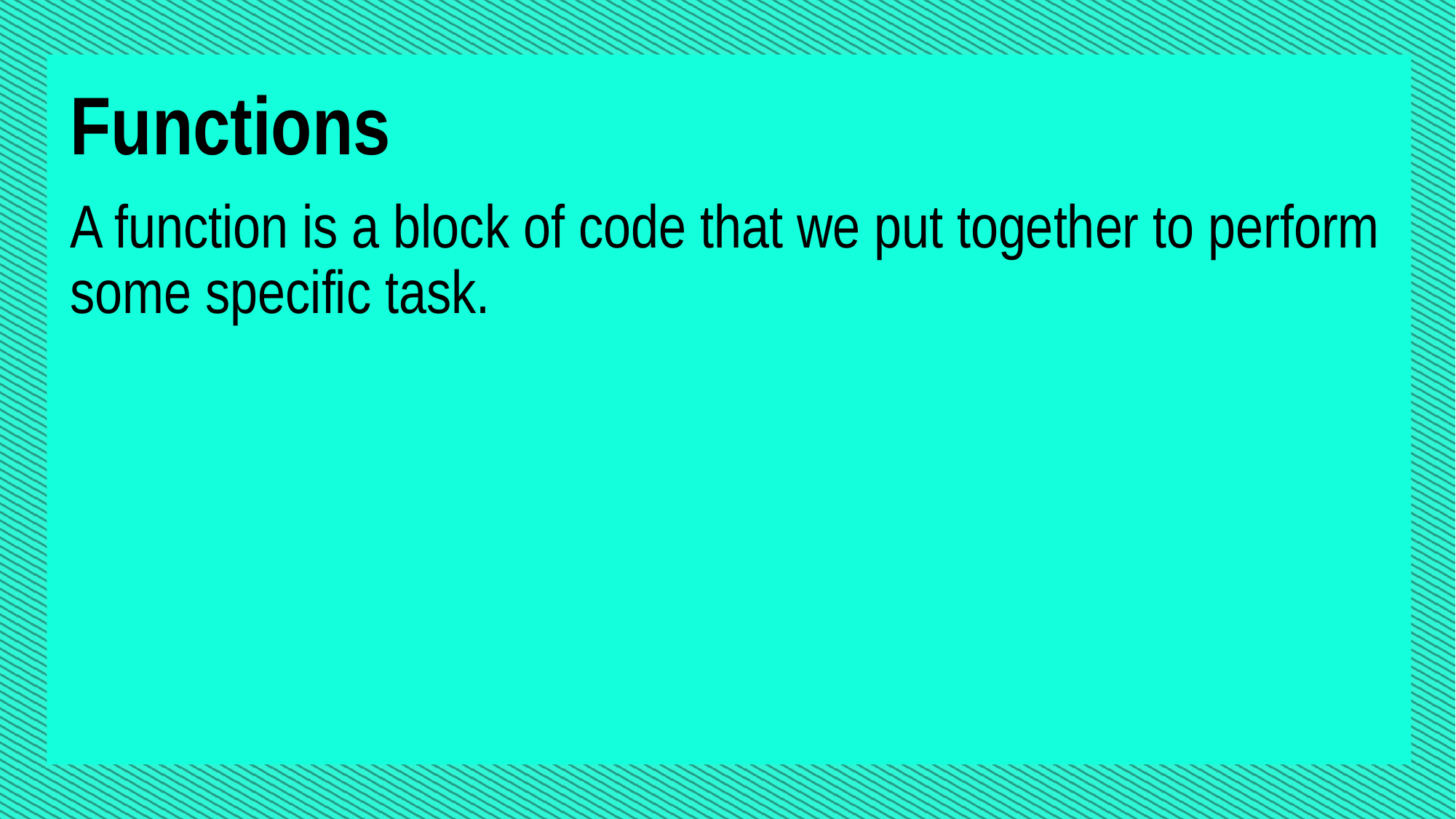

Functions
A function is a block of code that we put together to perform some specific task.